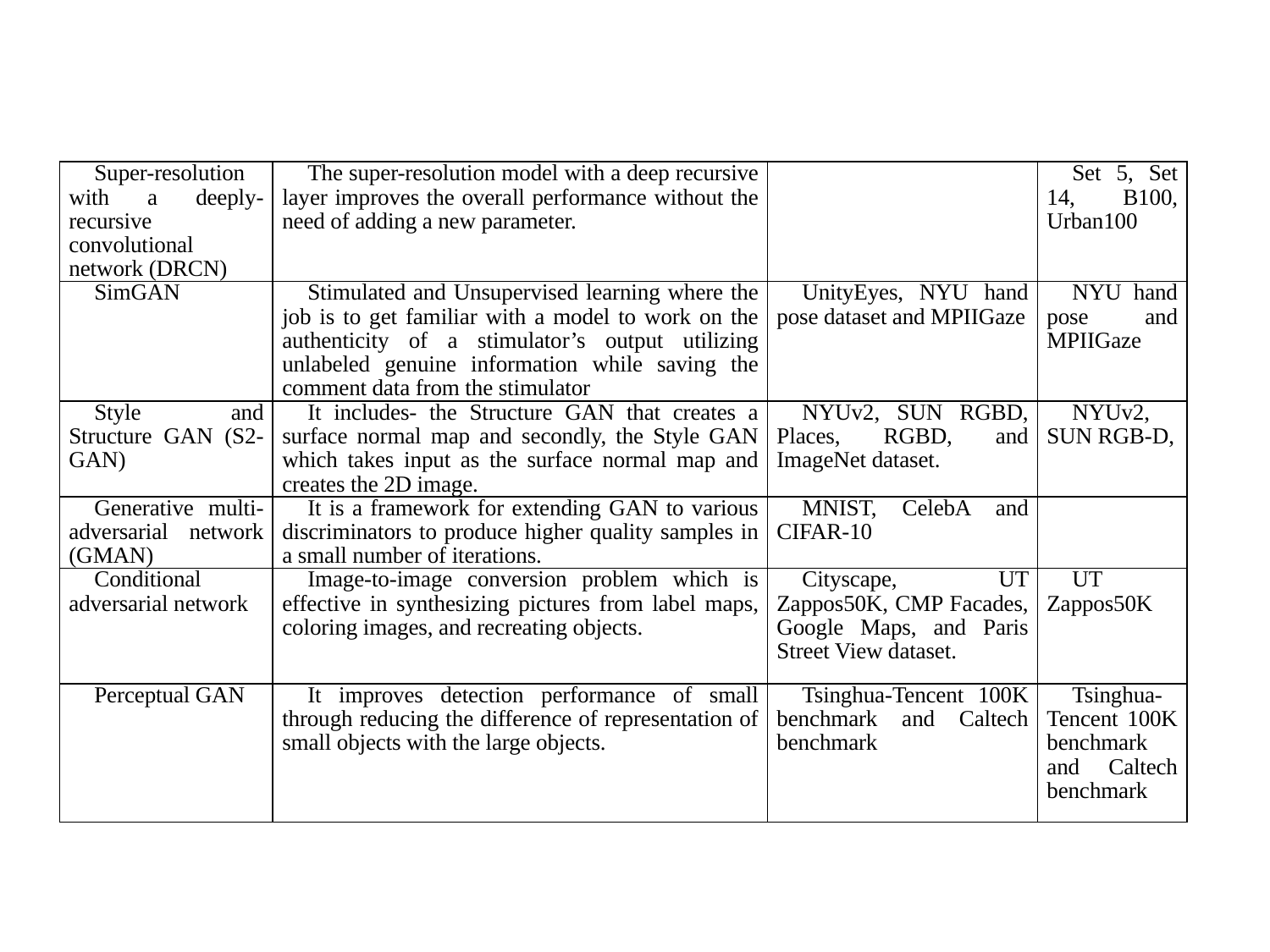

| Super-resolution with a deeply-recursive convolutional network (DRCN) | The super-resolution model with a deep recursive layer improves the overall performance without the need of adding a new parameter. |  | Set 5, Set 14, B100, Urban100 |
| --- | --- | --- | --- |
| SimGAN | Stimulated and Unsupervised learning where the job is to get familiar with a model to work on the authenticity of a stimulator’s output utilizing unlabeled genuine information while saving the comment data from the stimulator | UnityEyes, NYU hand pose dataset and MPIIGaze | NYU hand pose and MPIIGaze |
| Style and Structure GAN (S2-GAN) | It includes- the Structure GAN that creates a surface normal map and secondly, the Style GAN which takes input as the surface normal map and creates the 2D image. | NYUv2, SUN RGBD, Places, RGBD, and ImageNet dataset. | NYUv2, SUN RGB-D, |
| Generative multi-adversarial network (GMAN) | It is a framework for extending GAN to various discriminators to produce higher quality samples in a small number of iterations. | MNIST, CelebA and CIFAR-10 |  |
| Conditional adversarial network | Image-to-image conversion problem which is effective in synthesizing pictures from label maps, coloring images, and recreating objects. | Cityscape, UT Zappos50K, CMP Facades, Google Maps, and Paris Street View dataset. | UT Zappos50K |
| Perceptual GAN | It improves detection performance of small through reducing the difference of representation of small objects with the large objects. | Tsinghua-Tencent 100K benchmark and Caltech benchmark | Tsinghua-Tencent 100K benchmark and Caltech benchmark |